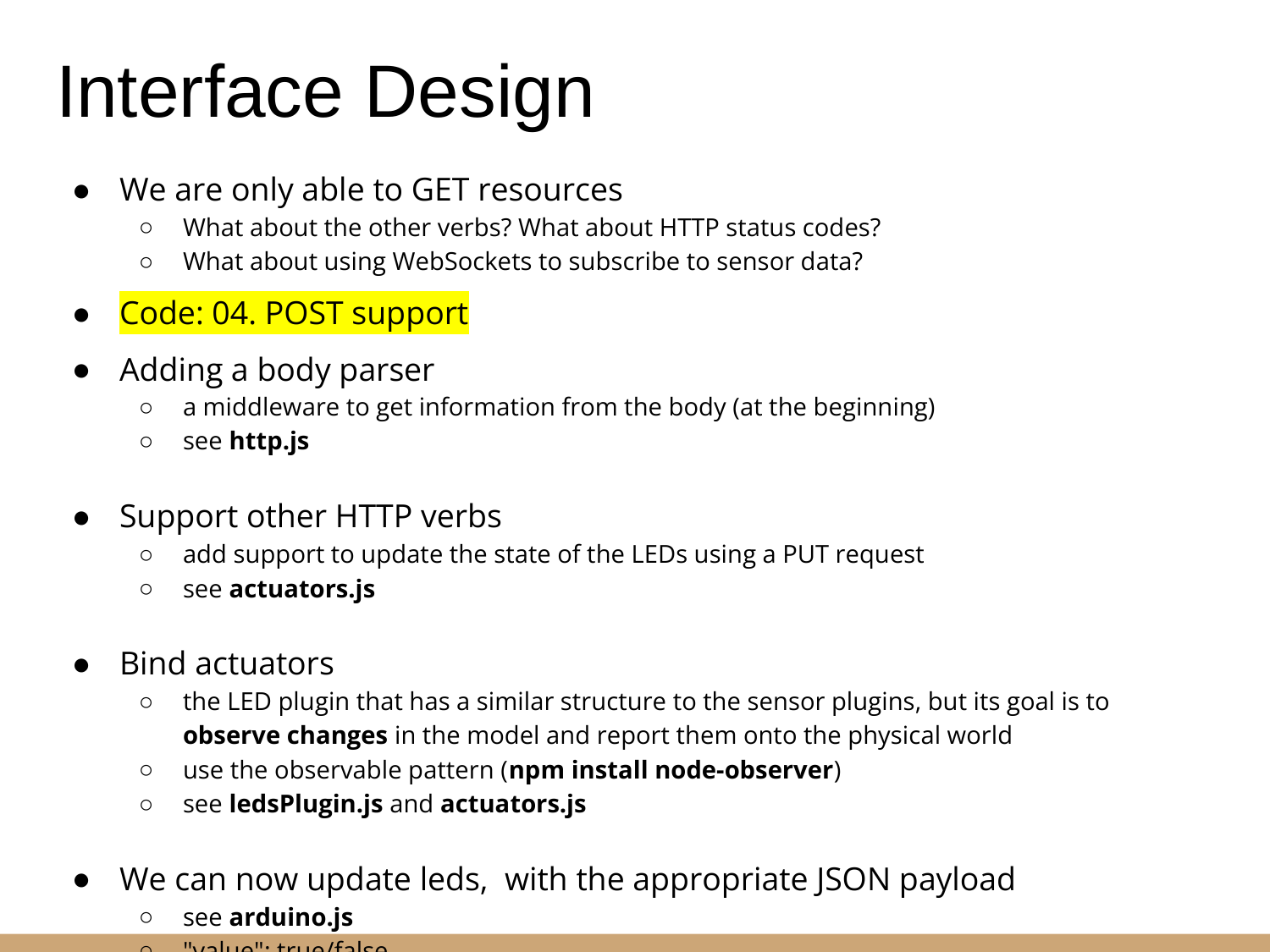

# Interface Design
We are only able to GET resources
What about the other verbs? What about HTTP status codes?
What about using WebSockets to subscribe to sensor data?

Code: 04. POST support

Adding a body parser
a middleware to get information from the body (at the beginning)
see http.js

Support other HTTP verbs
add support to update the state of the LEDs using a PUT request
see actuators.js

Bind actuators
the LED plugin that has a similar structure to the sensor plugins, but its goal is to observe changes in the model and report them onto the physical world
use the observable pattern (npm install node-observer)
see ledsPlugin.js and actuators.js

We can now update leds,  with the appropriate JSON payload
see arduino.js
"value": true/false